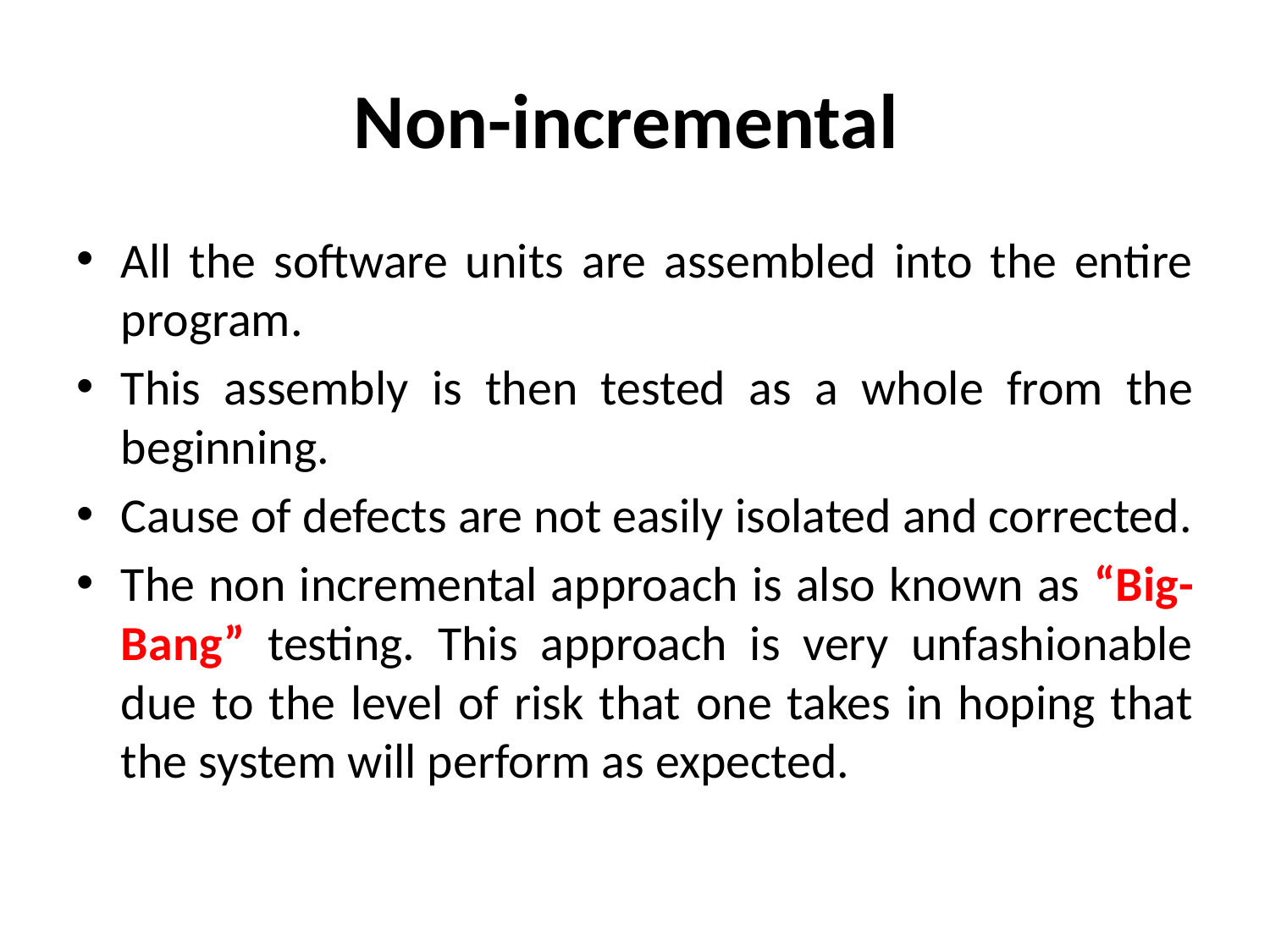

# Non-incremental
All the software units are assembled into the entire program.
This assembly is then tested as a whole from the beginning.
Cause of defects are not easily isolated and corrected.
The non incremental approach is also known as “Big-Bang” testing. This approach is very unfashionable due to the level of risk that one takes in hoping that the system will perform as expected.